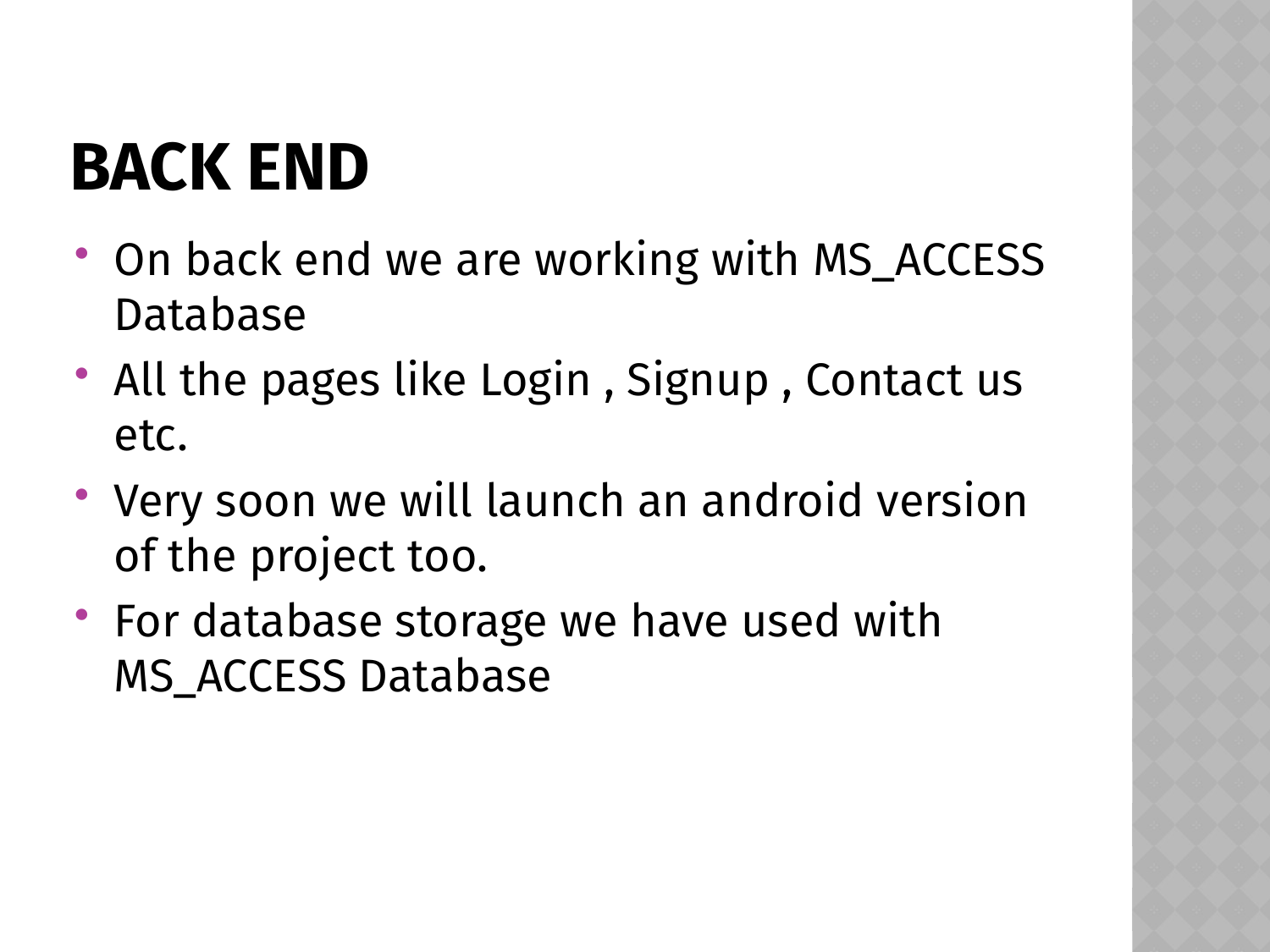

# Back End
On back end we are working with MS_ACCESS Database
All the pages like Login , Signup , Contact us etc.
Very soon we will launch an android version of the project too.
For database storage we have used with MS_ACCESS Database